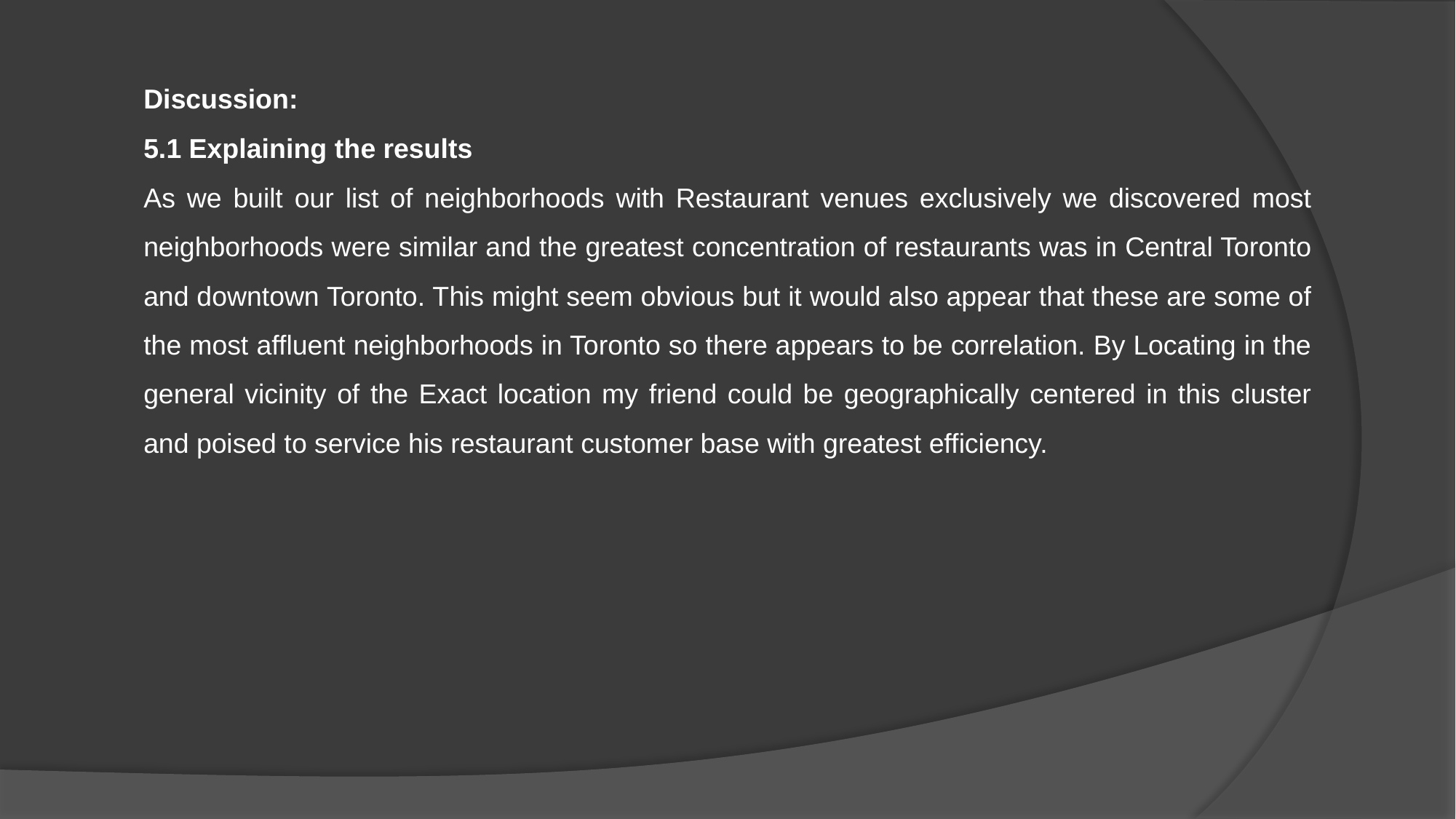

Discussion:
5.1 Explaining the results
As we built our list of neighborhoods with Restaurant venues exclusively we discovered most neighborhoods were similar and the greatest concentration of restaurants was in Central Toronto and downtown Toronto. This might seem obvious but it would also appear that these are some of the most affluent neighborhoods in Toronto so there appears to be correlation. By Locating in the general vicinity of the Exact location my friend could be geographically centered in this cluster and poised to service his restaurant customer base with greatest efficiency.